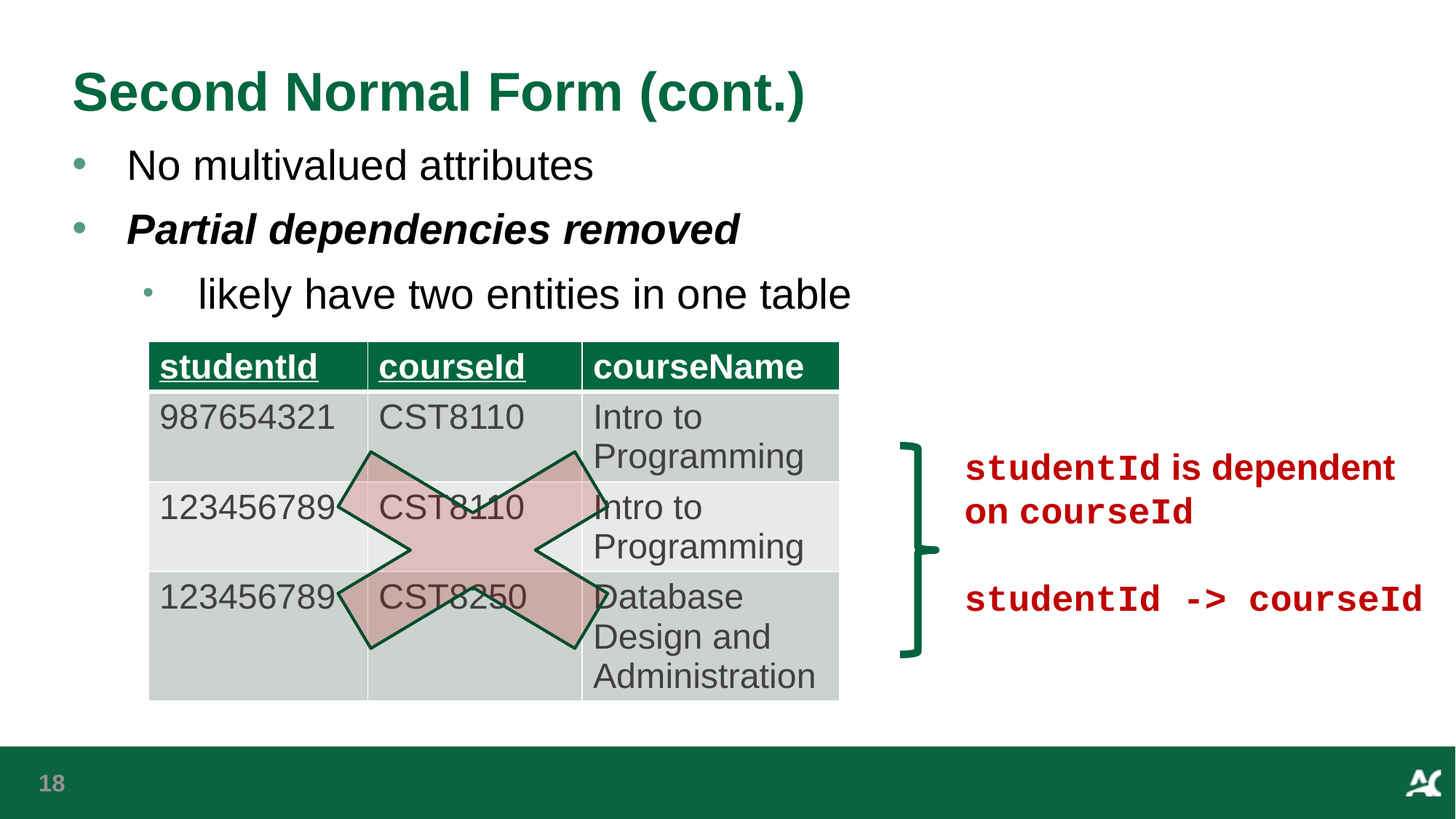

# Second Normal Form (cont.)
No multivalued attributes
Partial dependencies removed
 likely have two entities in one table
| studentId | courseId | courseName |
| --- | --- | --- |
| 987654321 | CST8110 | Intro to Programming |
| 123456789 | CST8110 | Intro to Programming |
| 123456789 | CST8250 | Database Design and Administration |

studentId is dependent on courseId

studentId -> courseId

18